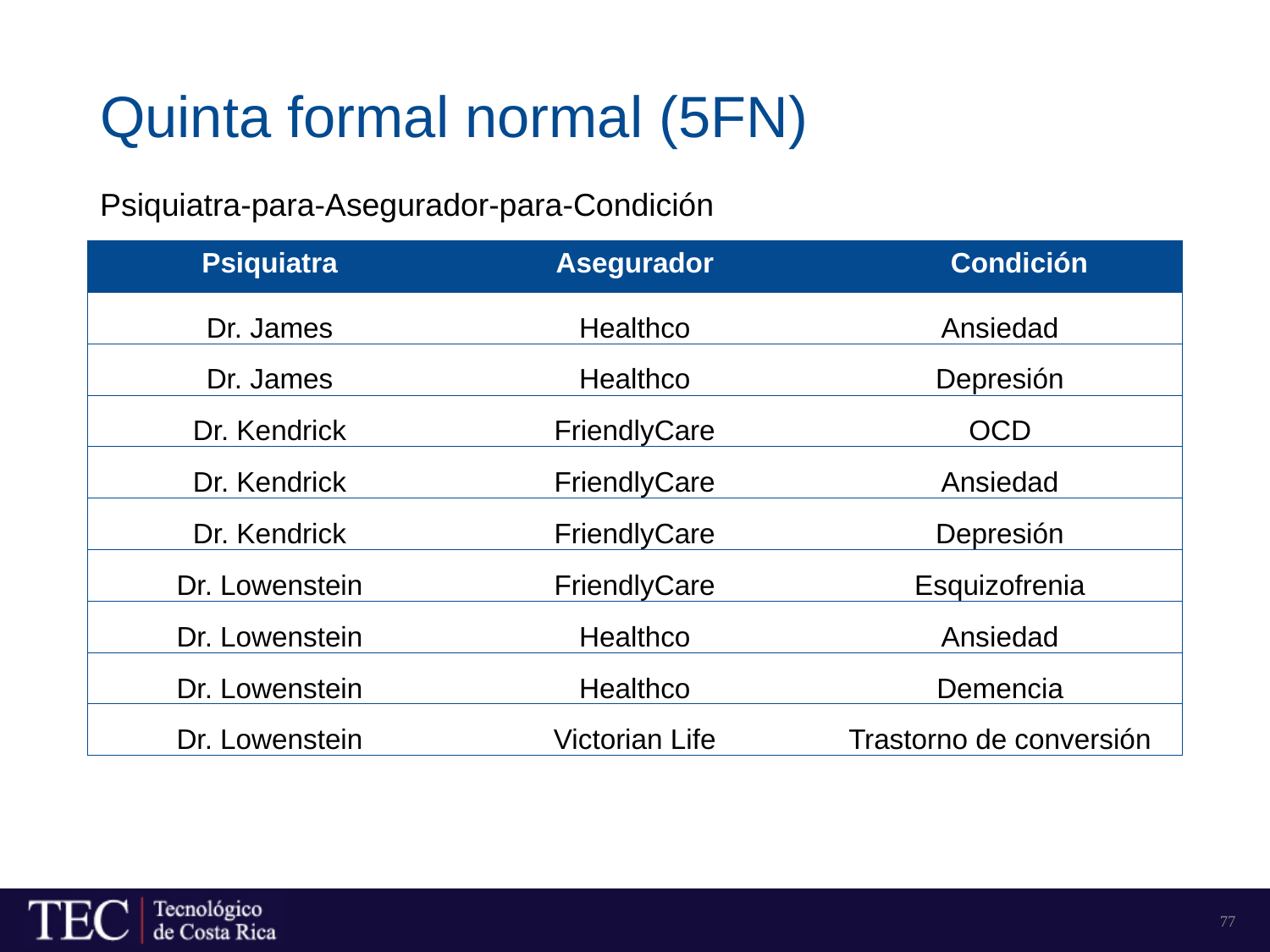

# Quinta formal normal (5FN)
Psiquiatra-para-Asegurador-para-Condición
| Psiquiatra | Asegurador | Condición |
| --- | --- | --- |
| Dr. James | Healthco | Ansiedad |
| Dr. James | Healthco | Depresión |
| Dr. Kendrick | FriendlyCare | OCD |
| Dr. Kendrick | FriendlyCare | Ansiedad |
| Dr. Kendrick | FriendlyCare | Depresión |
| Dr. Lowenstein | FriendlyCare | Esquizofrenia |
| Dr. Lowenstein | Healthco | Ansiedad |
| Dr. Lowenstein | Healthco | Demencia |
| Dr. Lowenstein | Victorian Life | Trastorno de conversión |
77